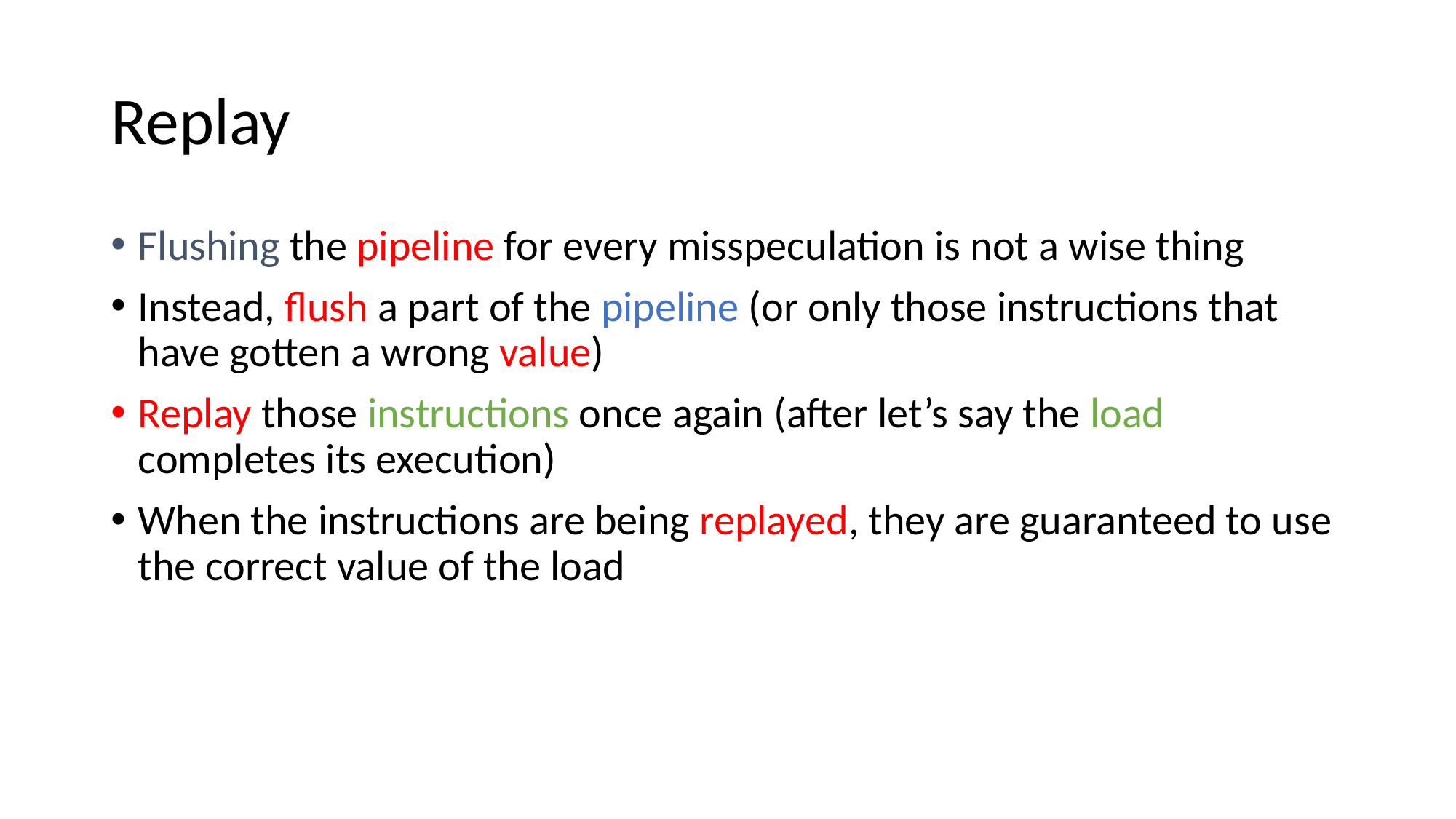

# Replay
Flushing the pipeline for every misspeculation is not a wise thing
Instead, flush a part of the pipeline (or only those instructions that have gotten a wrong value)
Replay those instructions once again (after let’s say the load completes its execution)
When the instructions are being replayed, they are guaranteed to use the correct value of the load